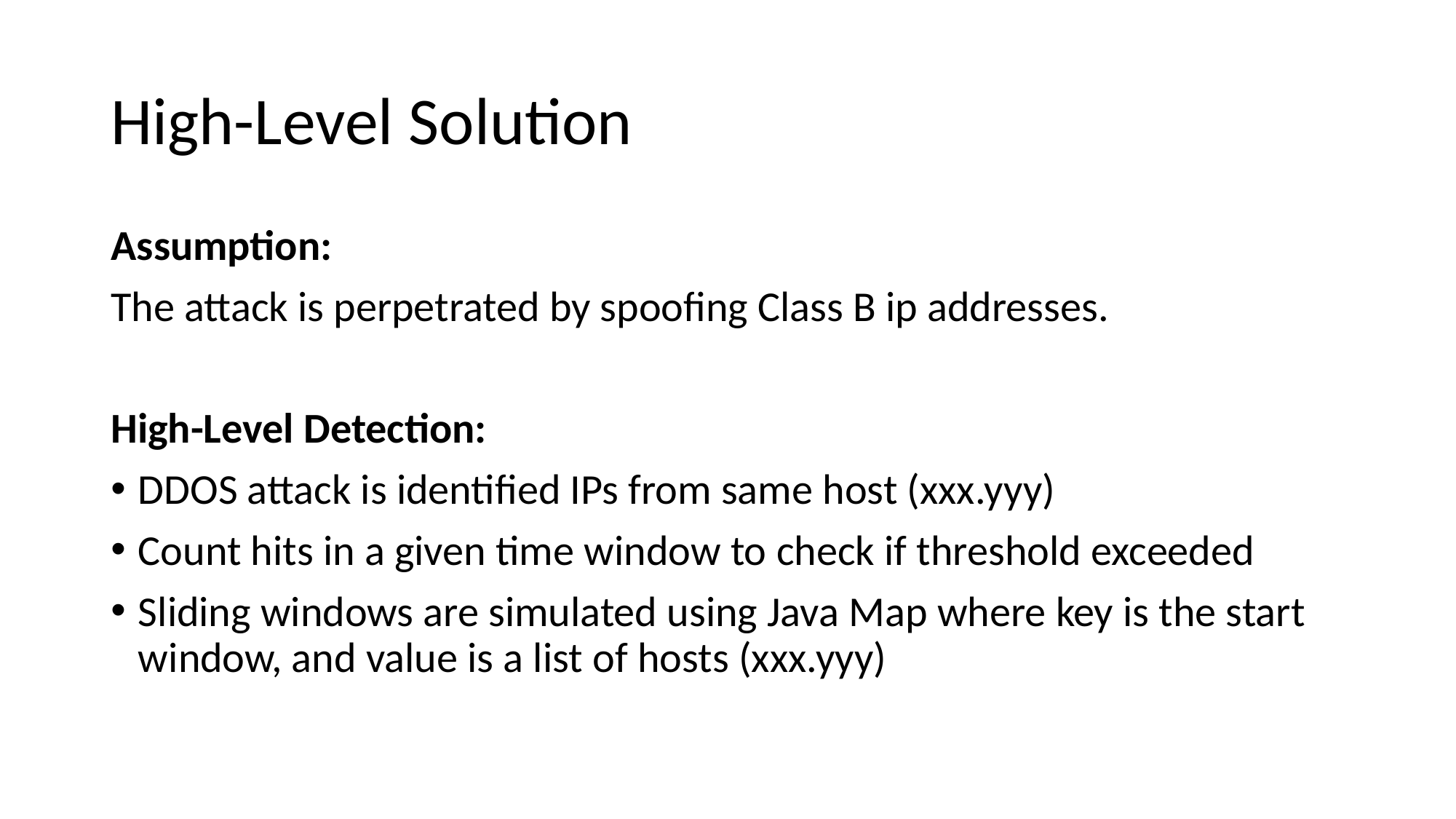

# High-Level Solution
Assumption:
The attack is perpetrated by spoofing Class B ip addresses.

High-Level Detection:
DDOS attack is identified IPs from same host (xxx.yyy)
Count hits in a given time window to check if threshold exceeded
Sliding windows are simulated using Java Map where key is the start window, and value is a list of hosts (xxx.yyy)